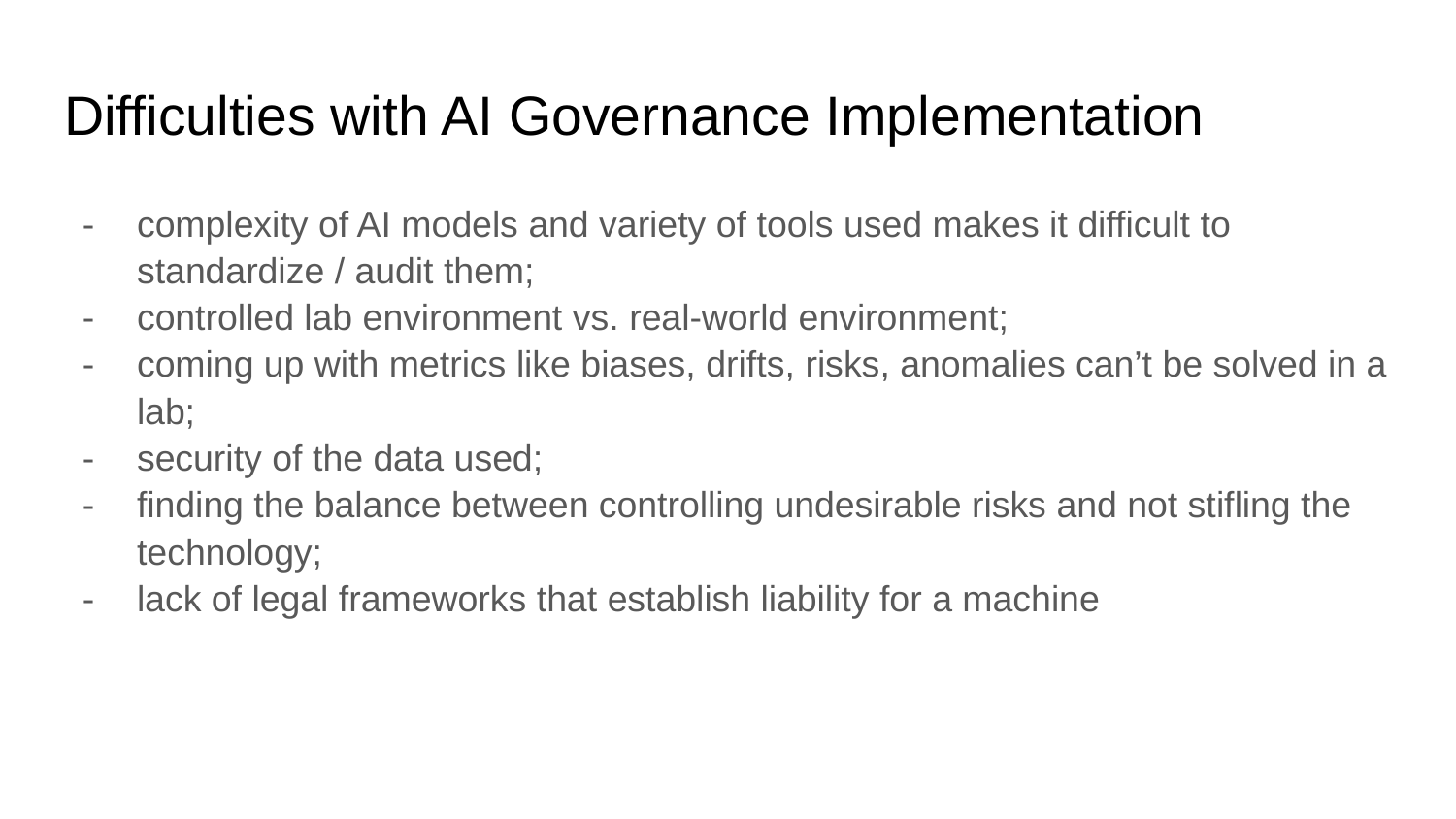

# Difficulties with AI Governance Implementation
complexity of AI models and variety of tools used makes it difficult to standardize / audit them;
controlled lab environment vs. real-world environment;
coming up with metrics like biases, drifts, risks, anomalies can’t be solved in a lab;
security of the data used;
finding the balance between controlling undesirable risks and not stifling the technology;
lack of legal frameworks that establish liability for a machine